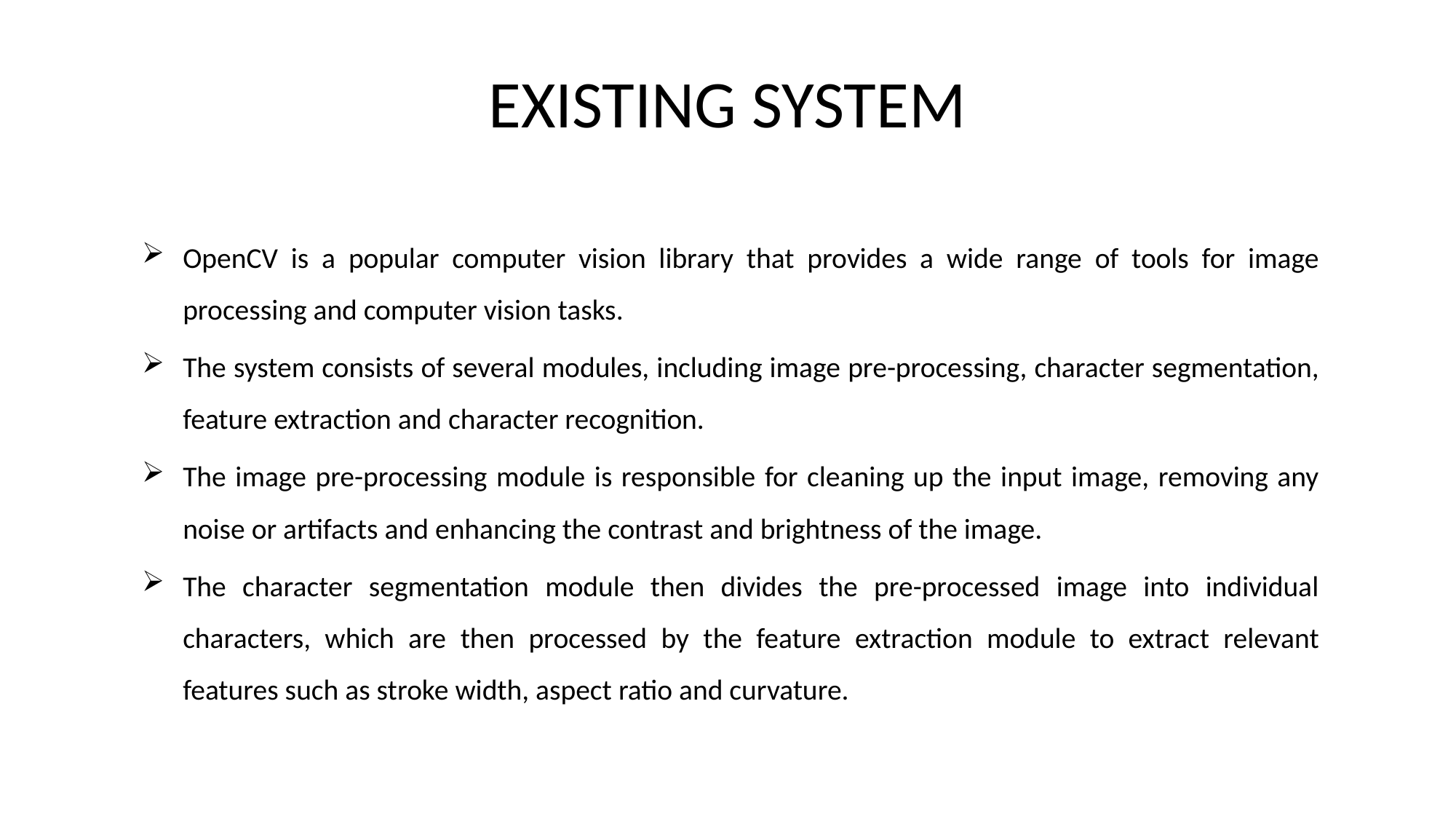

# EXISTING SYSTEM
OpenCV is a popular computer vision library that provides a wide range of tools for image processing and computer vision tasks.
The system consists of several modules, including image pre-processing, character segmentation, feature extraction and character recognition.
The image pre-processing module is responsible for cleaning up the input image, removing any noise or artifacts and enhancing the contrast and brightness of the image.
The character segmentation module then divides the pre-processed image into individual characters, which are then processed by the feature extraction module to extract relevant features such as stroke width, aspect ratio and curvature.